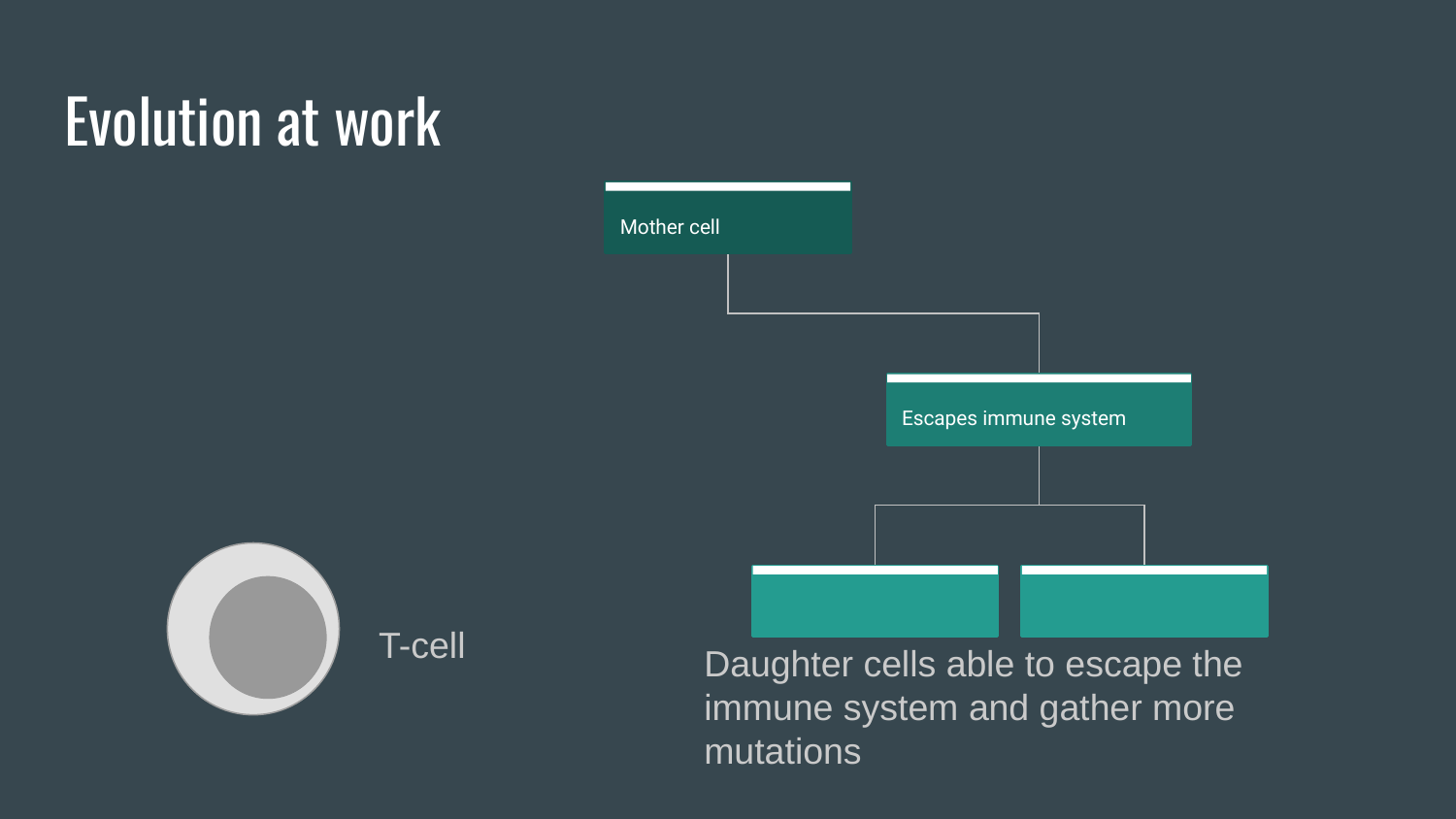

# Evolution at work

Mother cell

Escapes immune system

T-cell

Daughter cells able to escape the immune system and gather more mutations